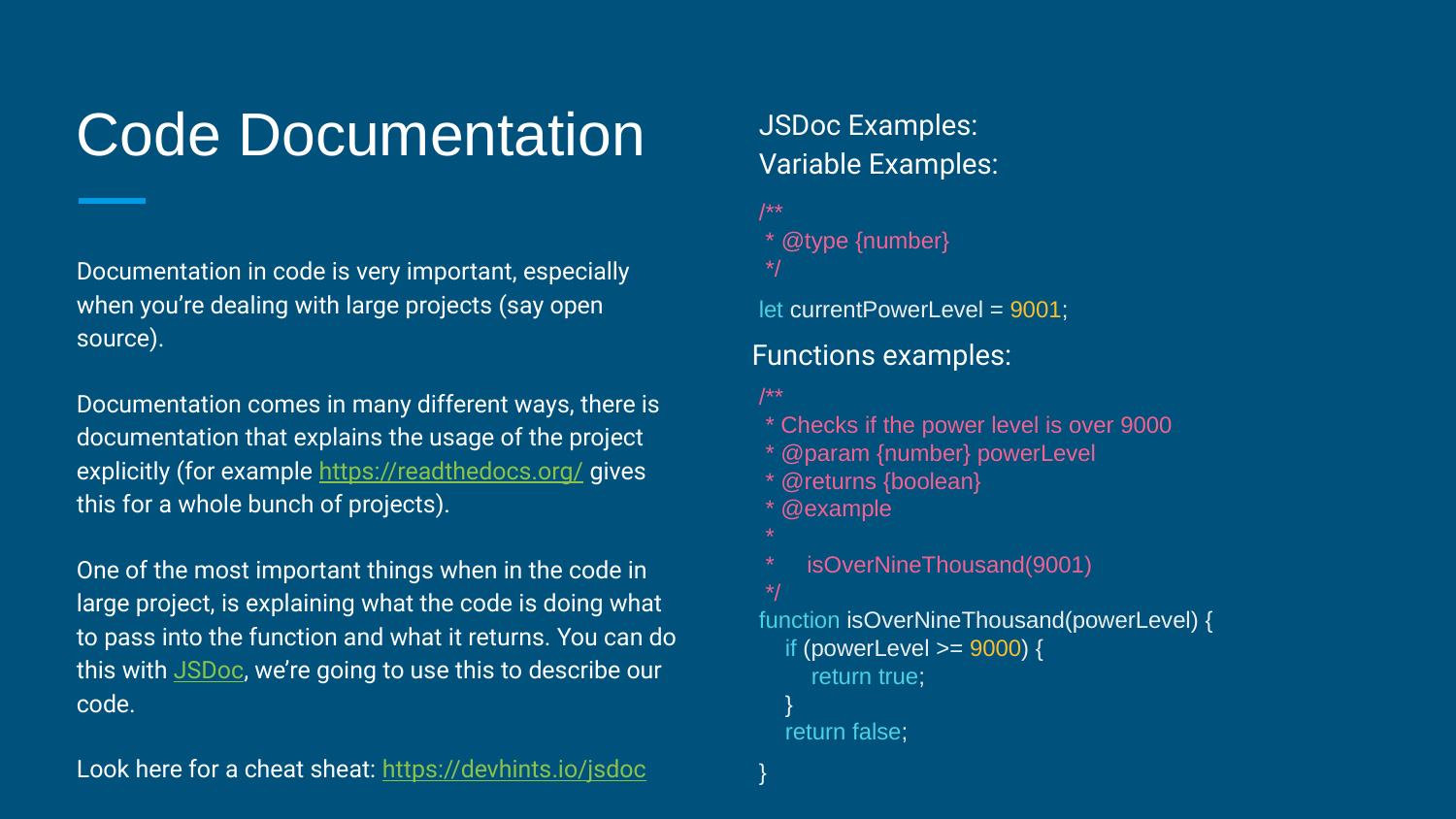

# Code Documentation
JSDoc Examples:
Variable Examples:
/**
 * @type {number}
 */
let currentPowerLevel = 9001;
Documentation in code is very important, especially when you’re dealing with large projects (say open source).
Documentation comes in many different ways, there is documentation that explains the usage of the project explicitly (for example https://readthedocs.org/ gives this for a whole bunch of projects).
One of the most important things when in the code in large project, is explaining what the code is doing what to pass into the function and what it returns. You can do this with JSDoc, we’re going to use this to describe our code.
Look here for a cheat sheat: https://devhints.io/jsdoc

Functions examples:
/**
 * Checks if the power level is over 9000
 * @param {number} powerLevel
 * @returns {boolean}
 * @example
 *
 *     isOverNineThousand(9001)
 */
function isOverNineThousand(powerLevel) {
    if (powerLevel >= 9000) {
        return true;
    }
    return false;
}